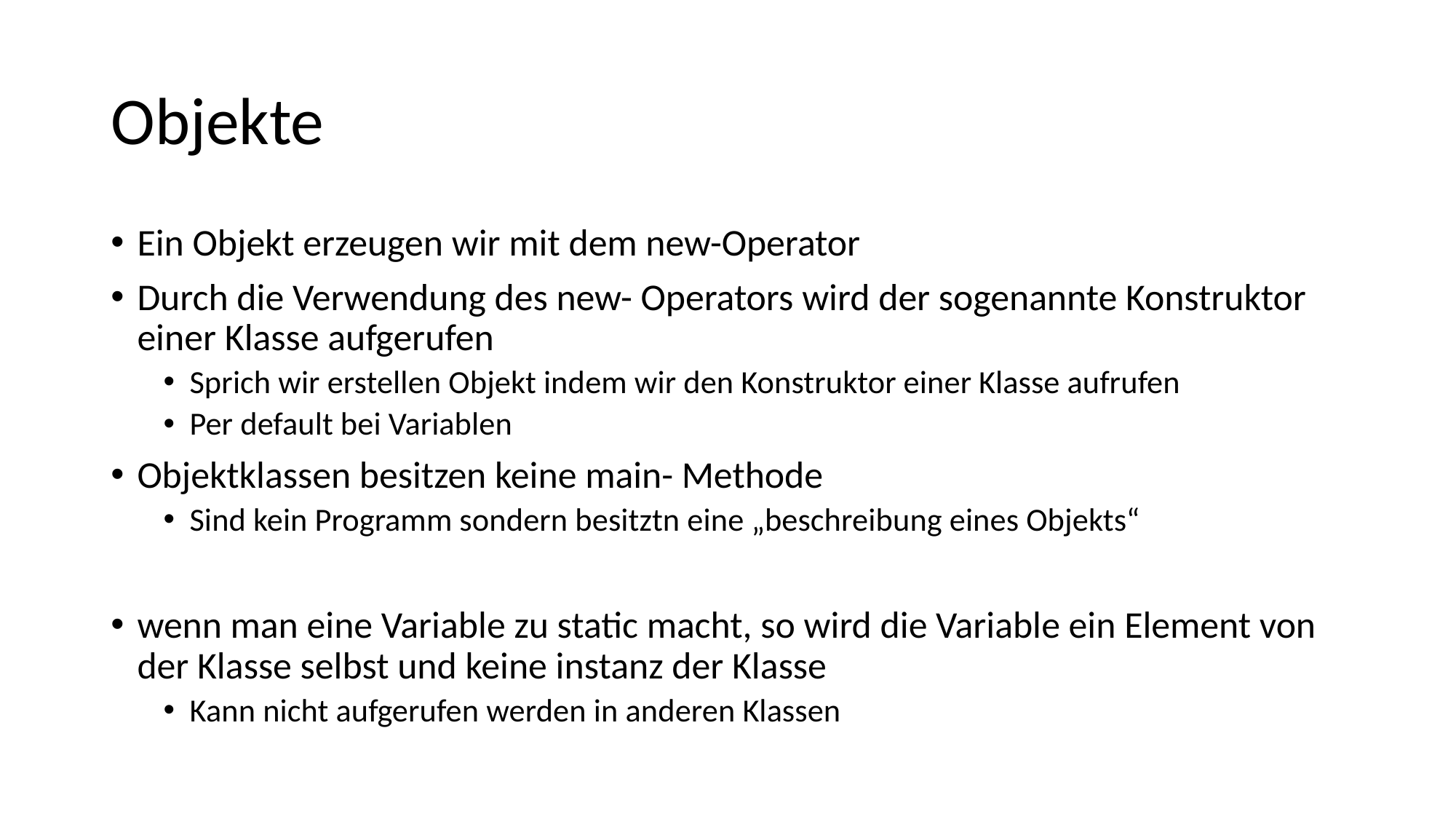

# Objekte
Ein Objekt erzeugen wir mit dem new-Operator
Durch die Verwendung des new- Operators wird der sogenannte Konstruktor einer Klasse aufgerufen
Sprich wir erstellen Objekt indem wir den Konstruktor einer Klasse aufrufen
Per default bei Variablen
Objektklassen besitzen keine main- Methode
Sind kein Programm sondern besitztn eine „beschreibung eines Objekts“

wenn man eine Variable zu static macht, so wird die Variable ein Element von der Klasse selbst und keine instanz der Klasse
Kann nicht aufgerufen werden in anderen Klassen